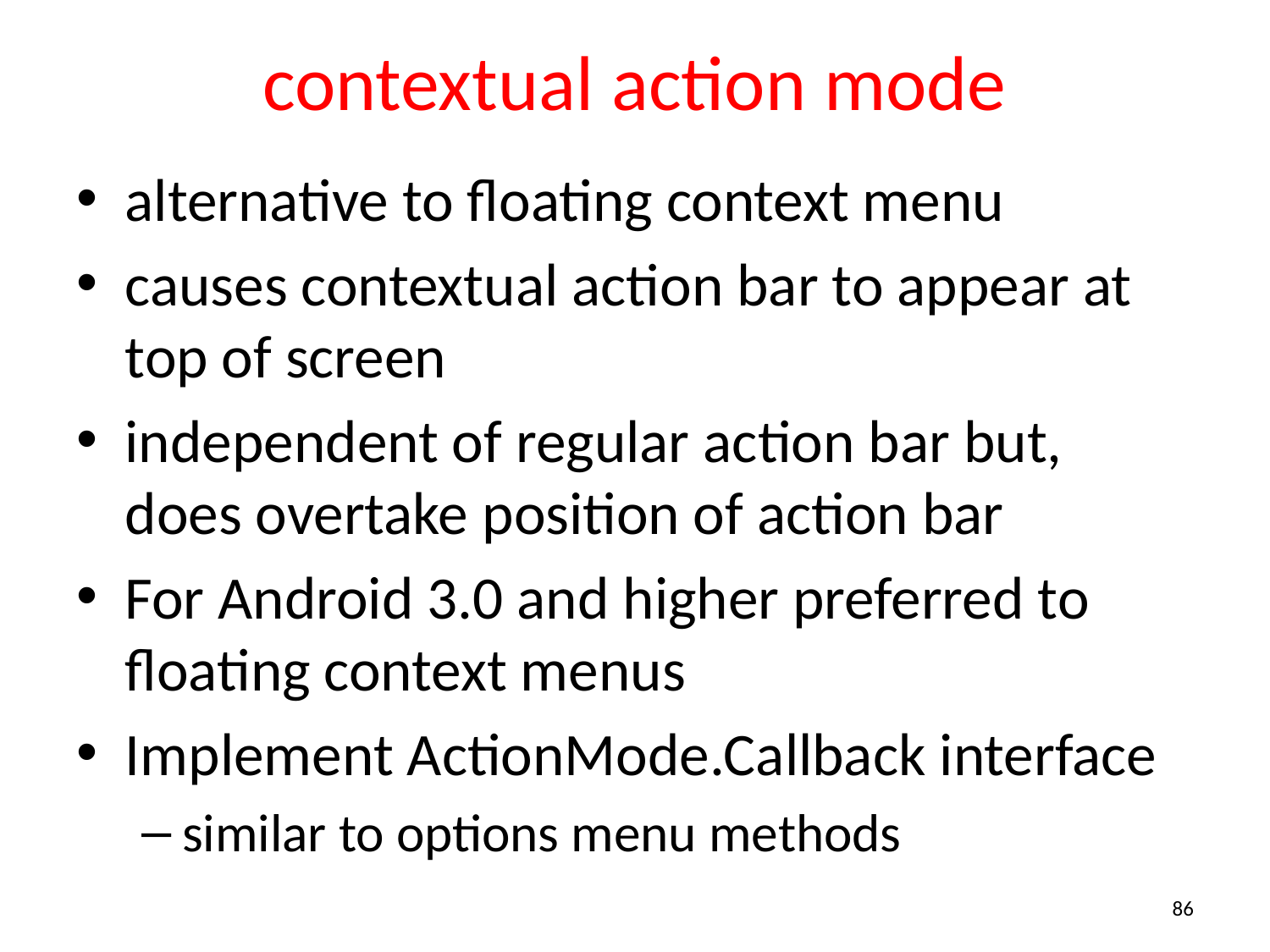

# contextual action mode
alternative to floating context menu
causes contextual action bar to appear at top of screen
independent of regular action bar but, does overtake position of action bar
For Android 3.0 and higher preferred to floating context menus
Implement ActionMode.Callback interface
similar to options menu methods
86